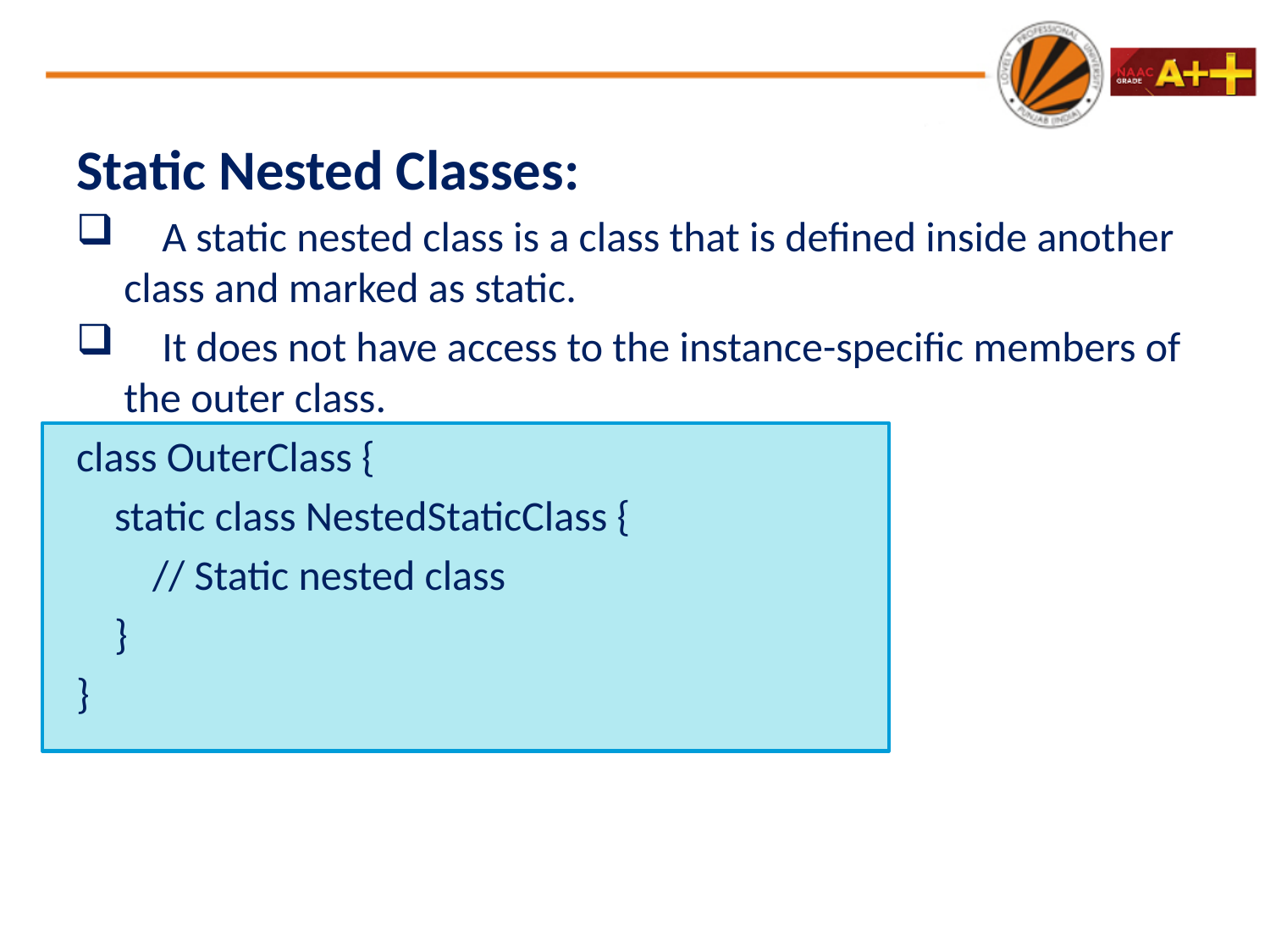

Static Nested Classes:
    A static nested class is a class that is defined inside another class and marked as static.
    It does not have access to the instance-specific members of the outer class.
class OuterClass {
    static class NestedStaticClass {
        // Static nested class
    }
}